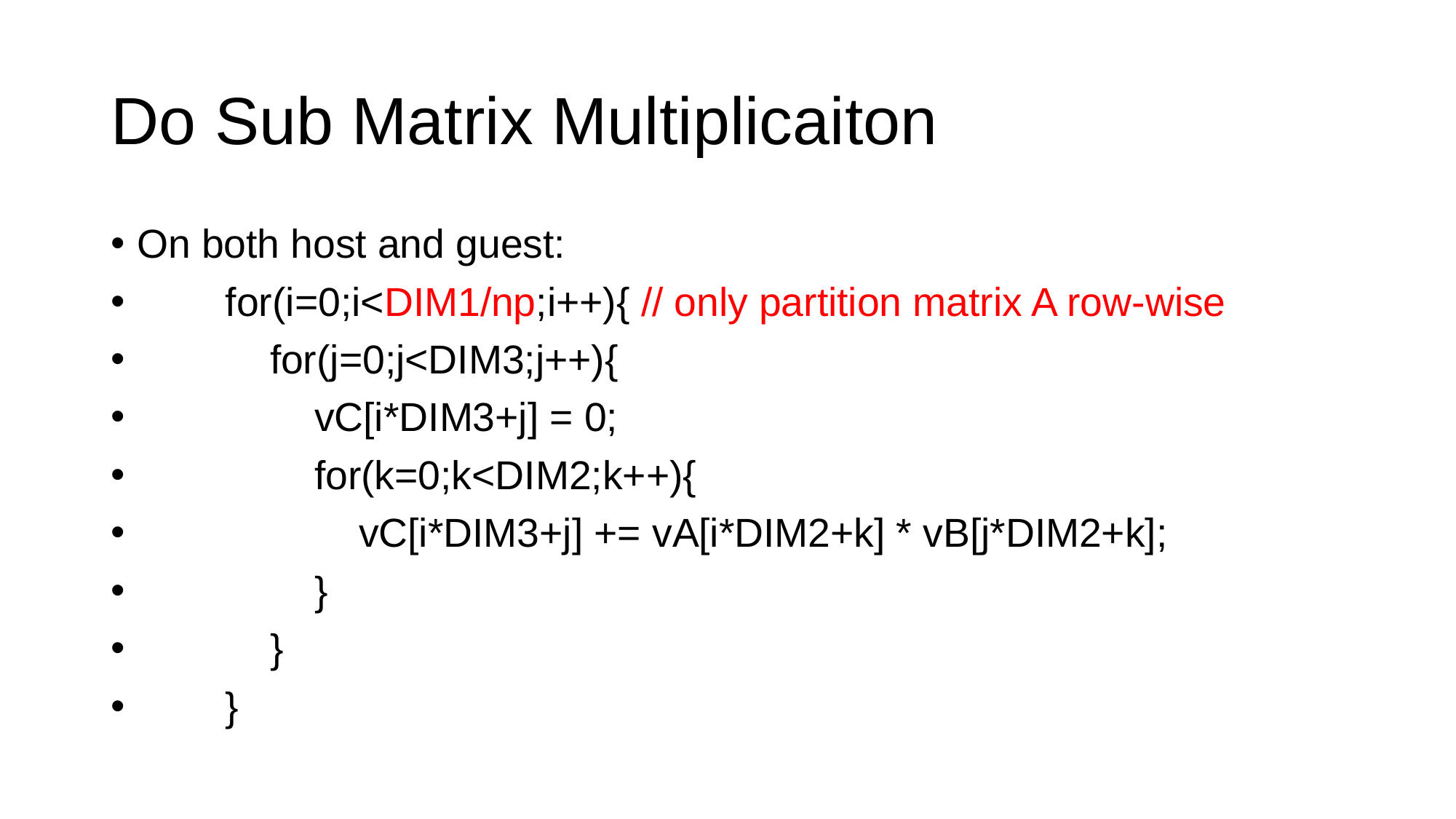

# Do Sub Matrix Multiplicaiton
On both host and guest:
        for(i=0;i<DIM1/np;i++){ // only partition matrix A row-wise
            for(j=0;j<DIM3;j++){
                vC[i*DIM3+j] = 0;
                for(k=0;k<DIM2;k++){
                    vC[i*DIM3+j] += vA[i*DIM2+k] * vB[j*DIM2+k];
                }
            }
        }